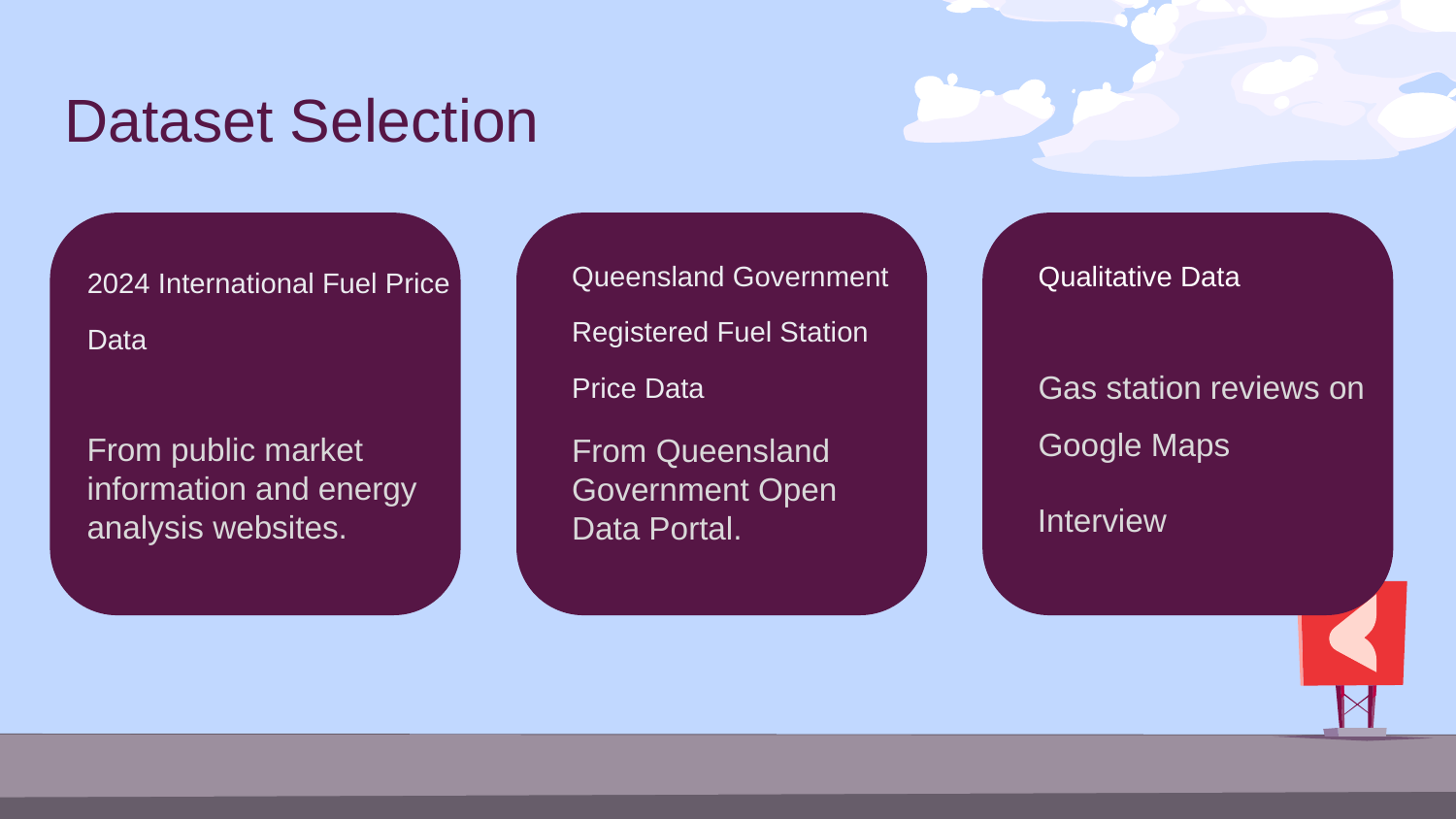

# Dataset Selection

2024 International Fuel Price
Data
Queensland Government Registered Fuel Station Price Data
Qualitative Data
Gas station reviews on Google Maps
From public market information and energy analysis websites.
From Queensland Government Open Data Portal.
Interview